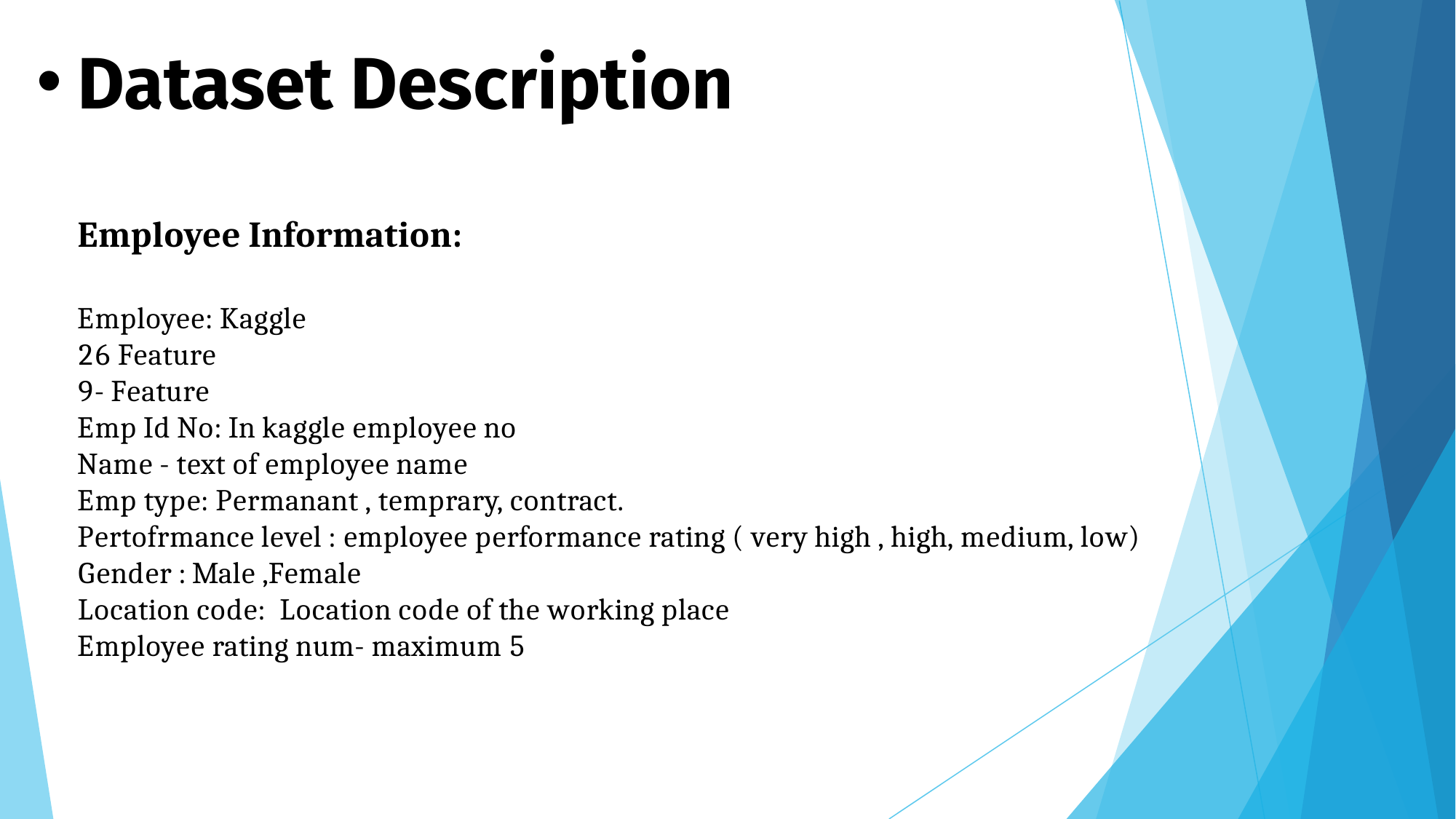

# Dataset Description Employee Information: Employee: Kaggle 26 Feature 9- Feature Emp Id No: In kaggle employee no Name - text of employee name Emp type: Permanant , temprary, contract. Pertofrmance level : employee performance rating ( very high , high, medium, low) Gender : Male ,Female Location code:  Location code of the working place Employee rating num- maximum 5